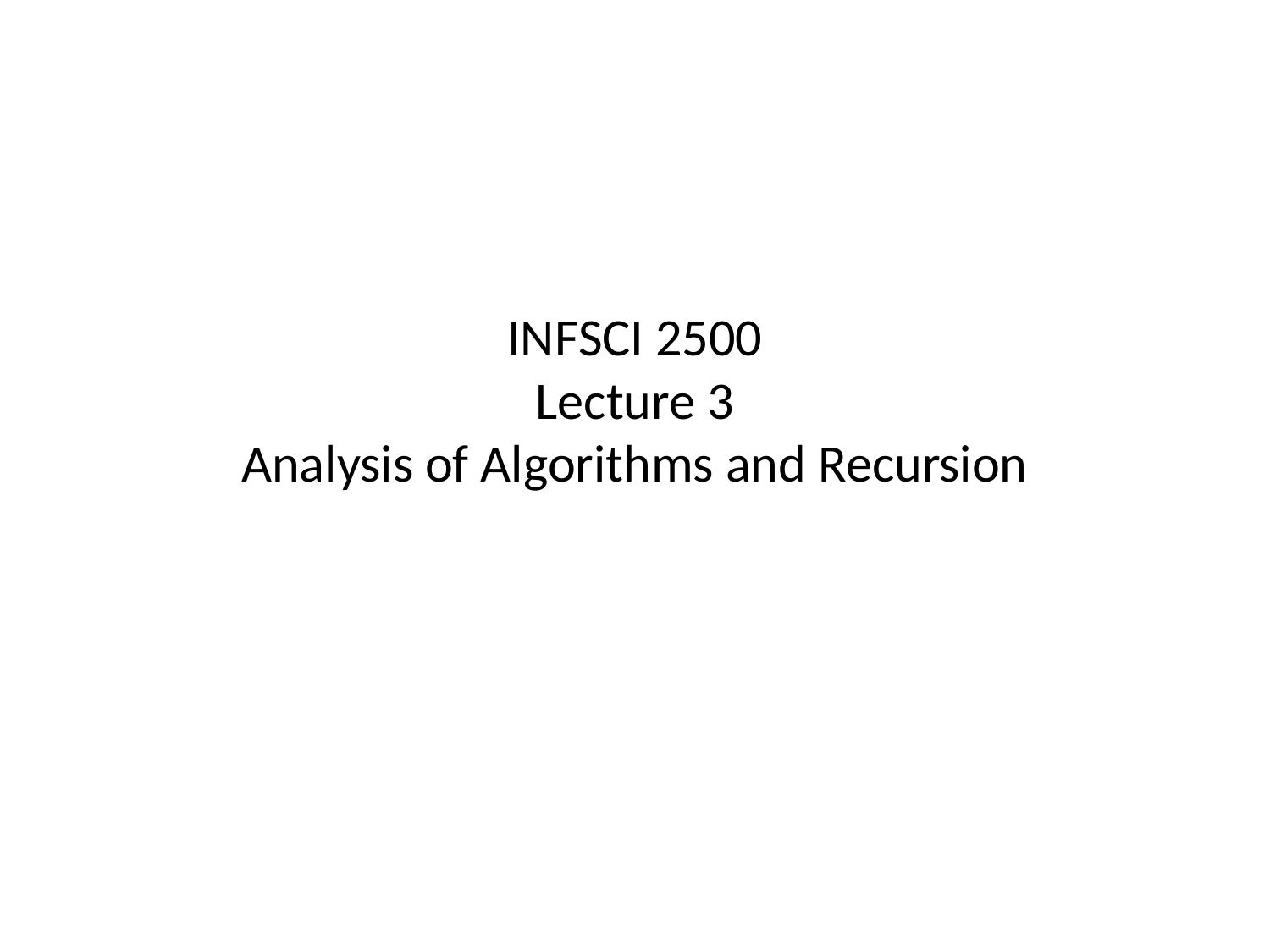

# INFSCI 2500 Lecture 3 Analysis of Algorithms and Recursion